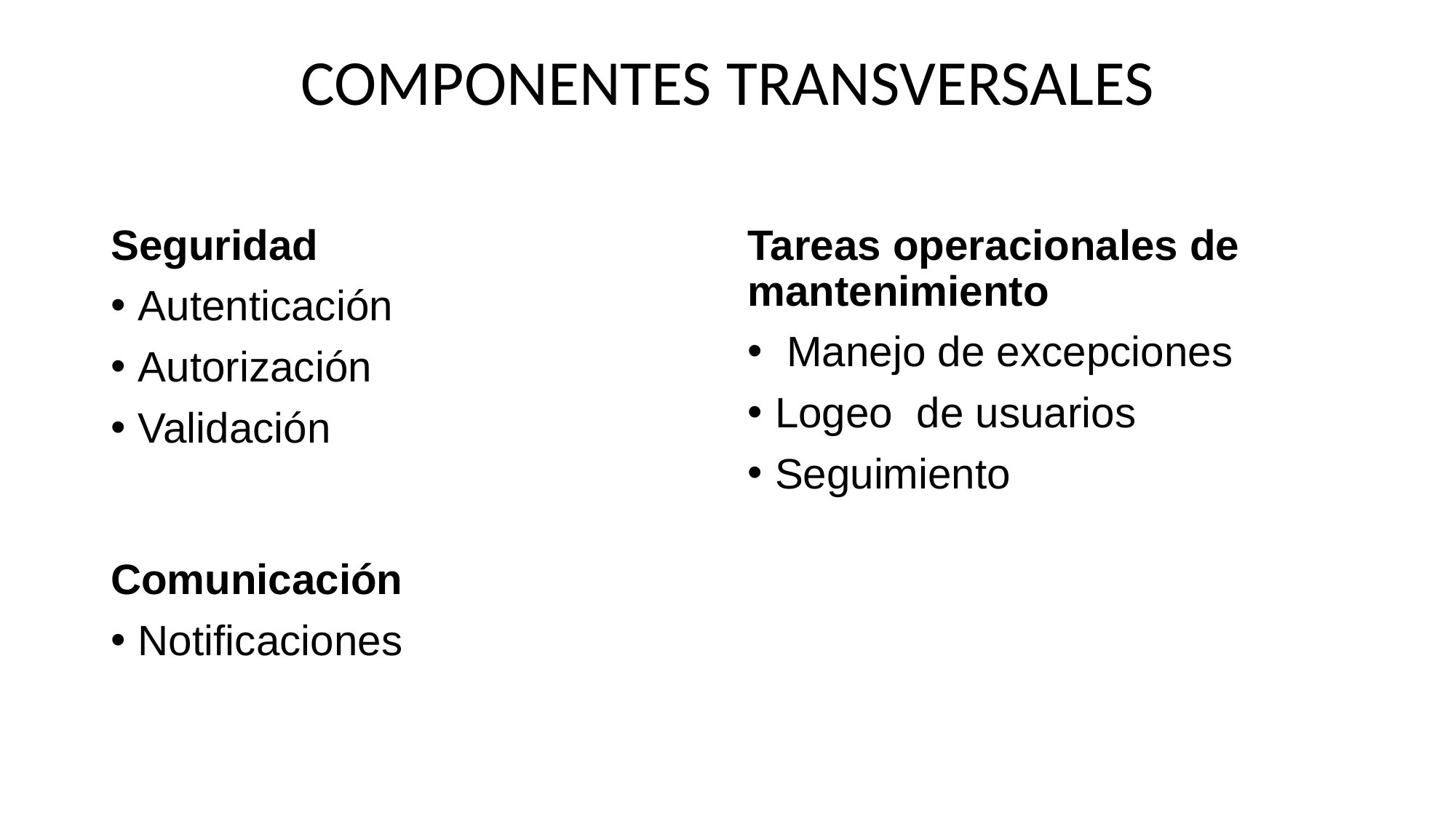

# COMPONENTES TRANSVERSALES
Seguridad
Autenticación
Autorización
Validación
Tareas operacionales de mantenimiento
 Manejo de excepciones
Logeo  de usuarios
Seguimiento
Comunicación
Notificaciones